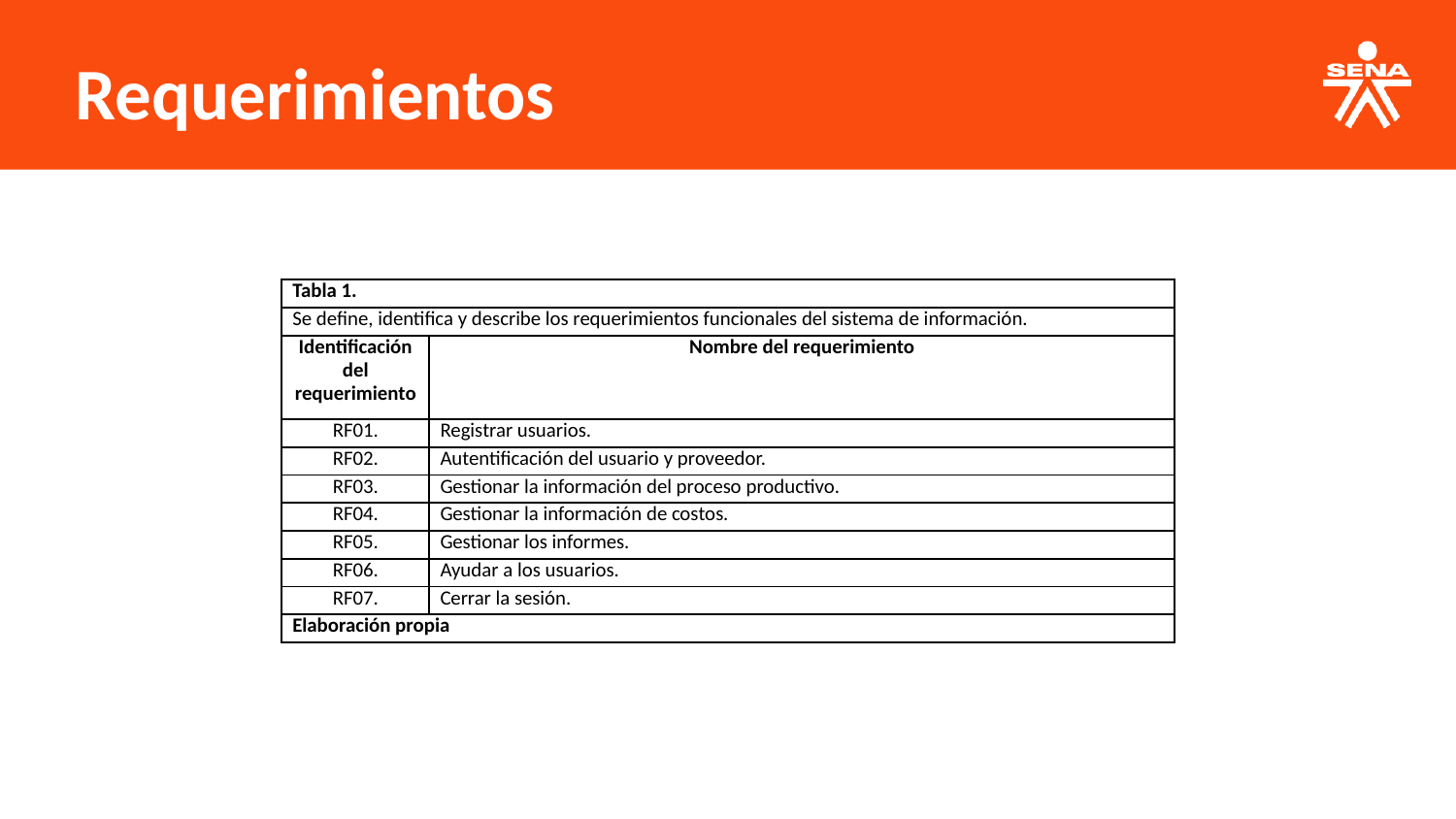

Requerimientos
| Tabla 1. |  |
| --- | --- |
| Se define, identifica y describe los requerimientos funcionales del sistema de información. |  |
| Identificación del requerimiento | Nombre del requerimiento |
| RF01. | Registrar usuarios. |
| RF02. | Autentificación del usuario y proveedor. |
| RF03. | Gestionar la información del proceso productivo. |
| RF04. | Gestionar la información de costos. |
| RF05. | Gestionar los informes. |
| RF06. | Ayudar a los usuarios. |
| RF07. | Cerrar la sesión. |
| Elaboración propia |  |